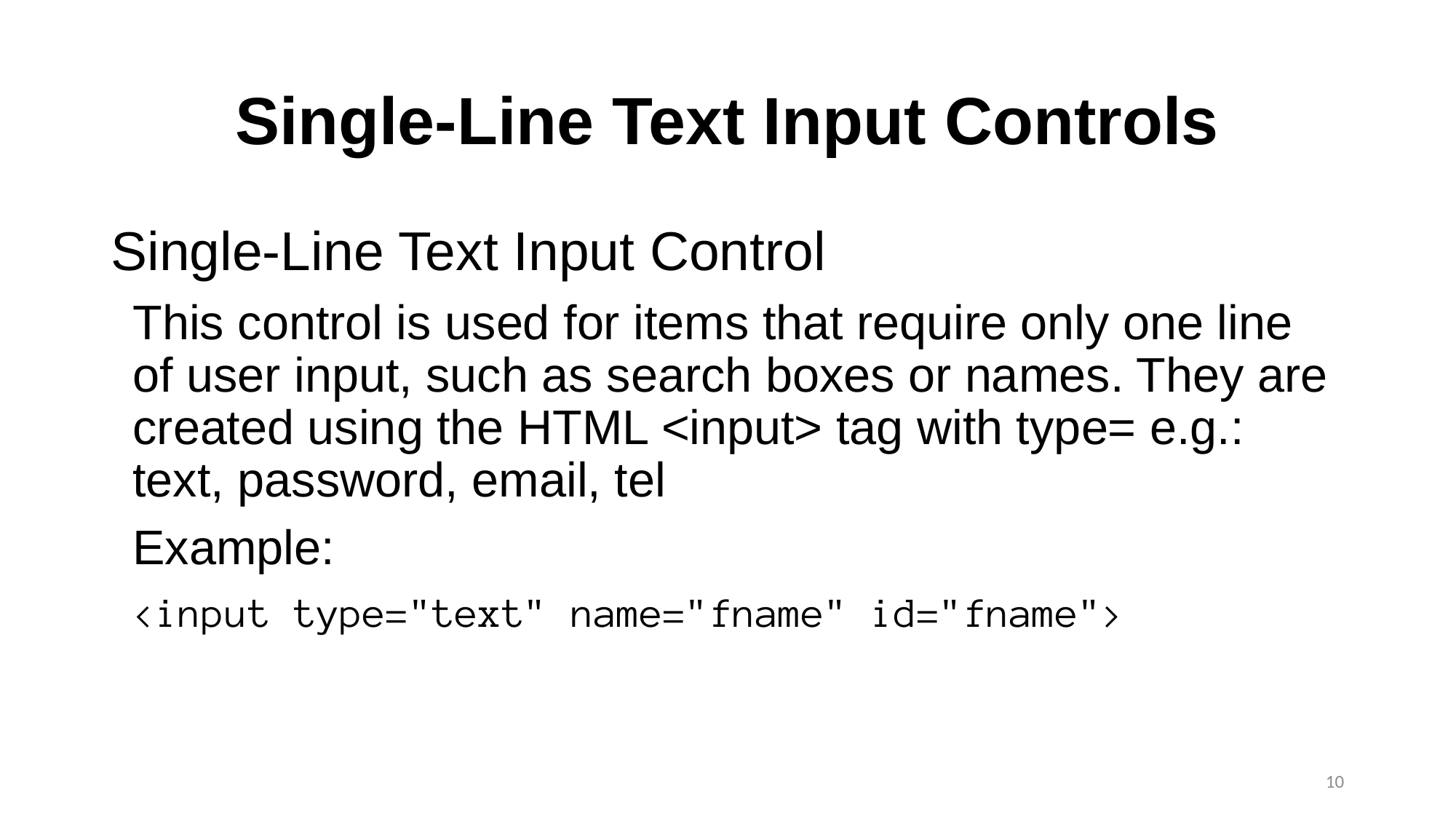

# Single-Line Text Input Controls
Single-Line Text Input Control
This control is used for items that require only one line of user input, such as search boxes or names. They are created using the HTML <input> tag with type= e.g.: text, password, email, tel
Example:
<input type="text" name="fname" id="fname">
10